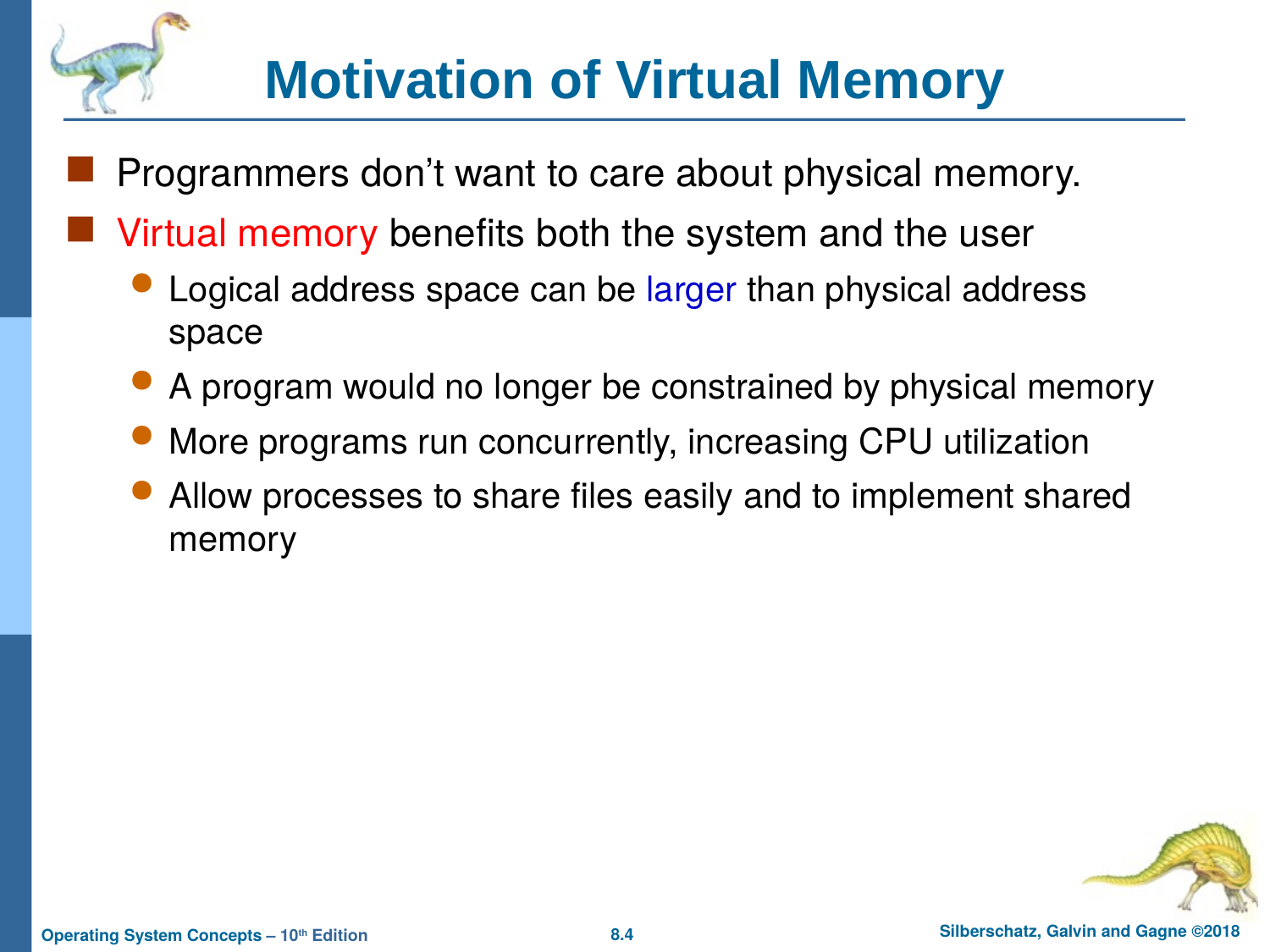

# Motivation of Virtual Memory
Programmers don’t want to care about physical memory.
Virtual memory benefits both the system and the user
Logical address space can be larger than physical address space
A program would no longer be constrained by physical memory
More programs run concurrently, increasing CPU utilization
Allow processes to share files easily and to implement shared memory